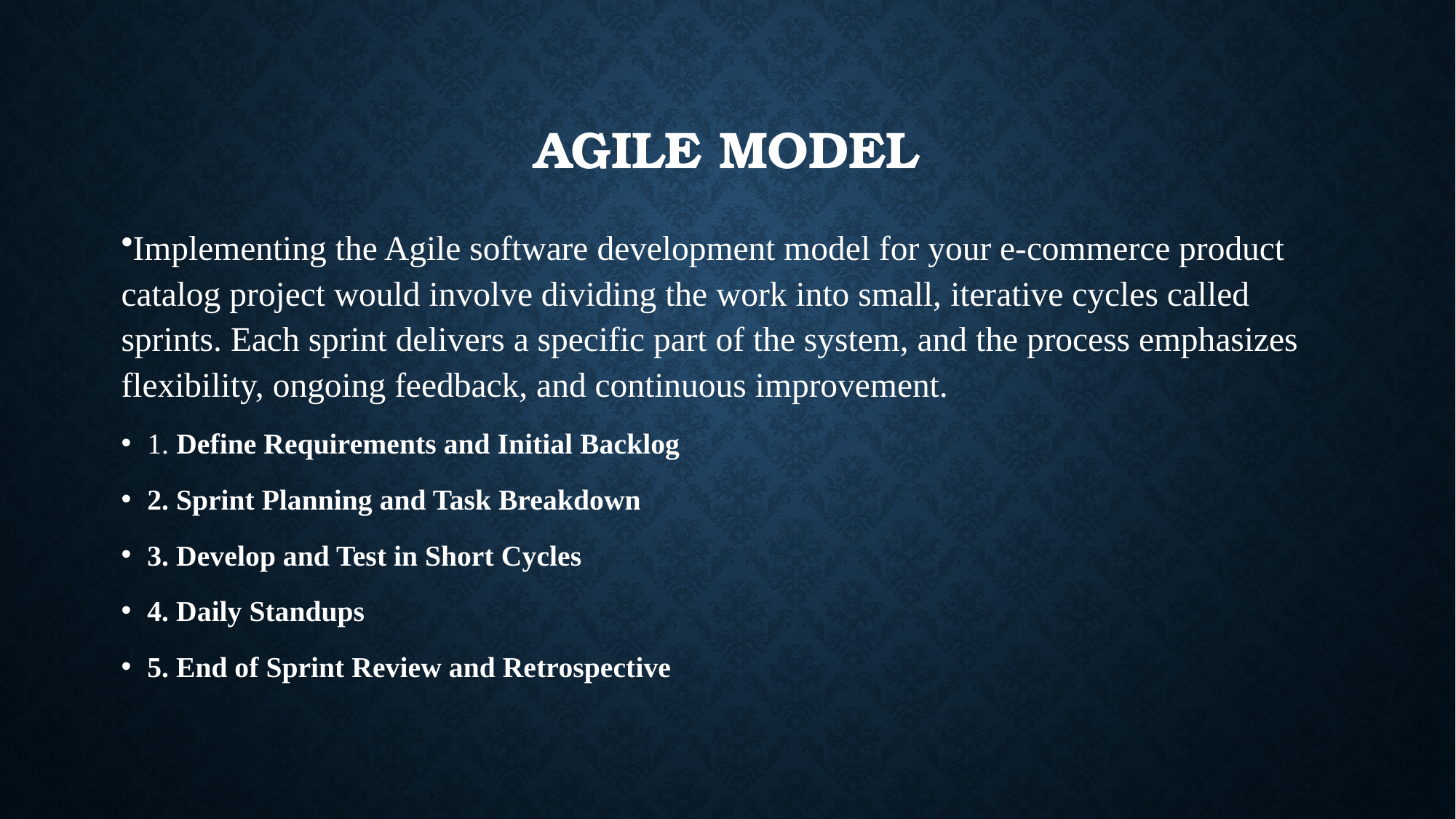

# AGILE MODEL
Implementing the Agile software development model for your e-commerce product catalog project would involve dividing the work into small, iterative cycles called sprints. Each sprint delivers a specific part of the system, and the process emphasizes flexibility, ongoing feedback, and continuous improvement.
1. Define Requirements and Initial Backlog
2. Sprint Planning and Task Breakdown
3. Develop and Test in Short Cycles
4. Daily Standups
5. End of Sprint Review and Retrospective